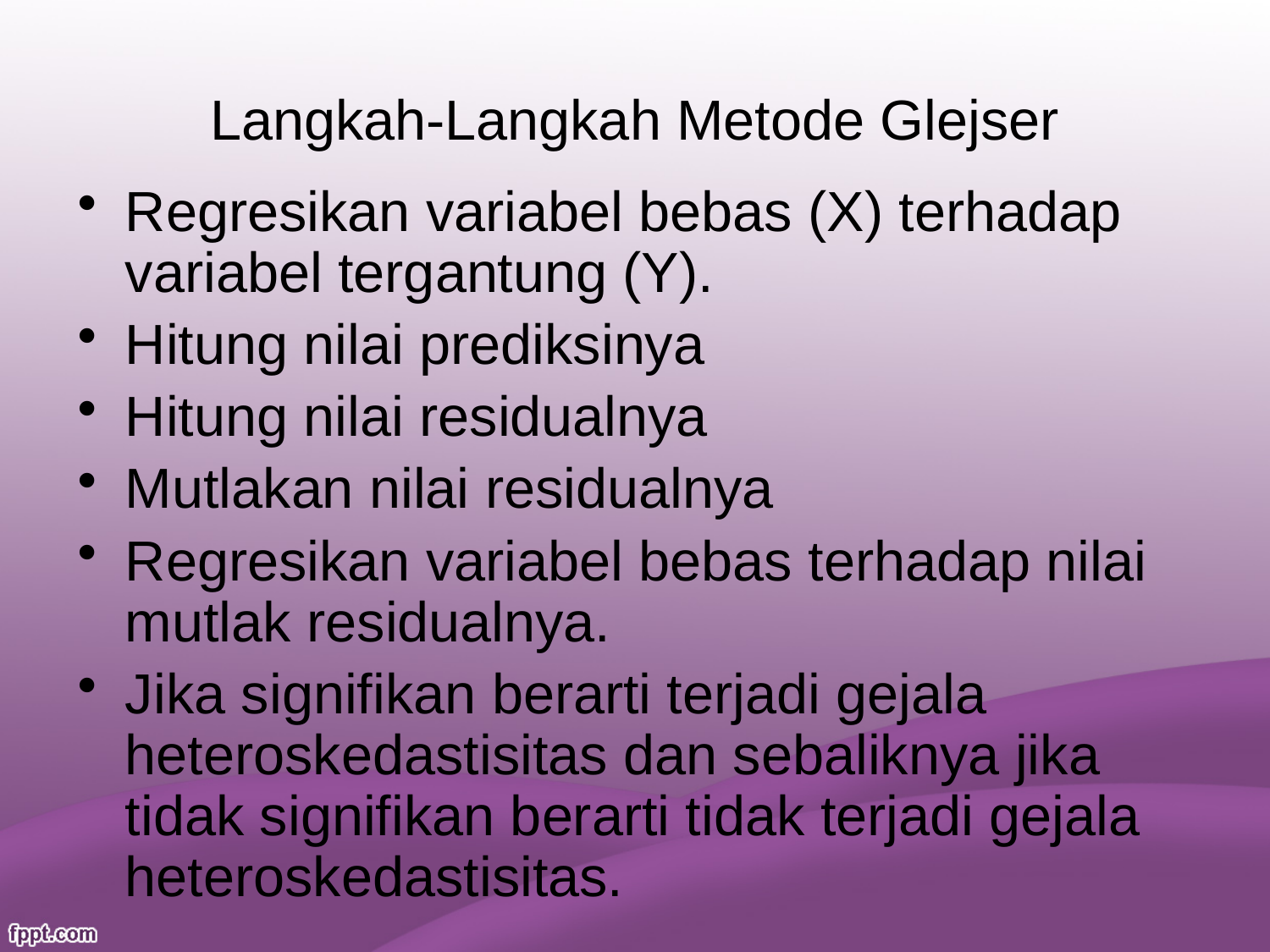

# Langkah-Langkah Metode Glejser
Regresikan variabel bebas (X) terhadap variabel tergantung (Y).
Hitung nilai prediksinya
Hitung nilai residualnya
Mutlakan nilai residualnya
Regresikan variabel bebas terhadap nilai mutlak residualnya.
Jika signifikan berarti terjadi gejala heteroskedastisitas dan sebaliknya jika tidak signifikan berarti tidak terjadi gejala heteroskedastisitas.